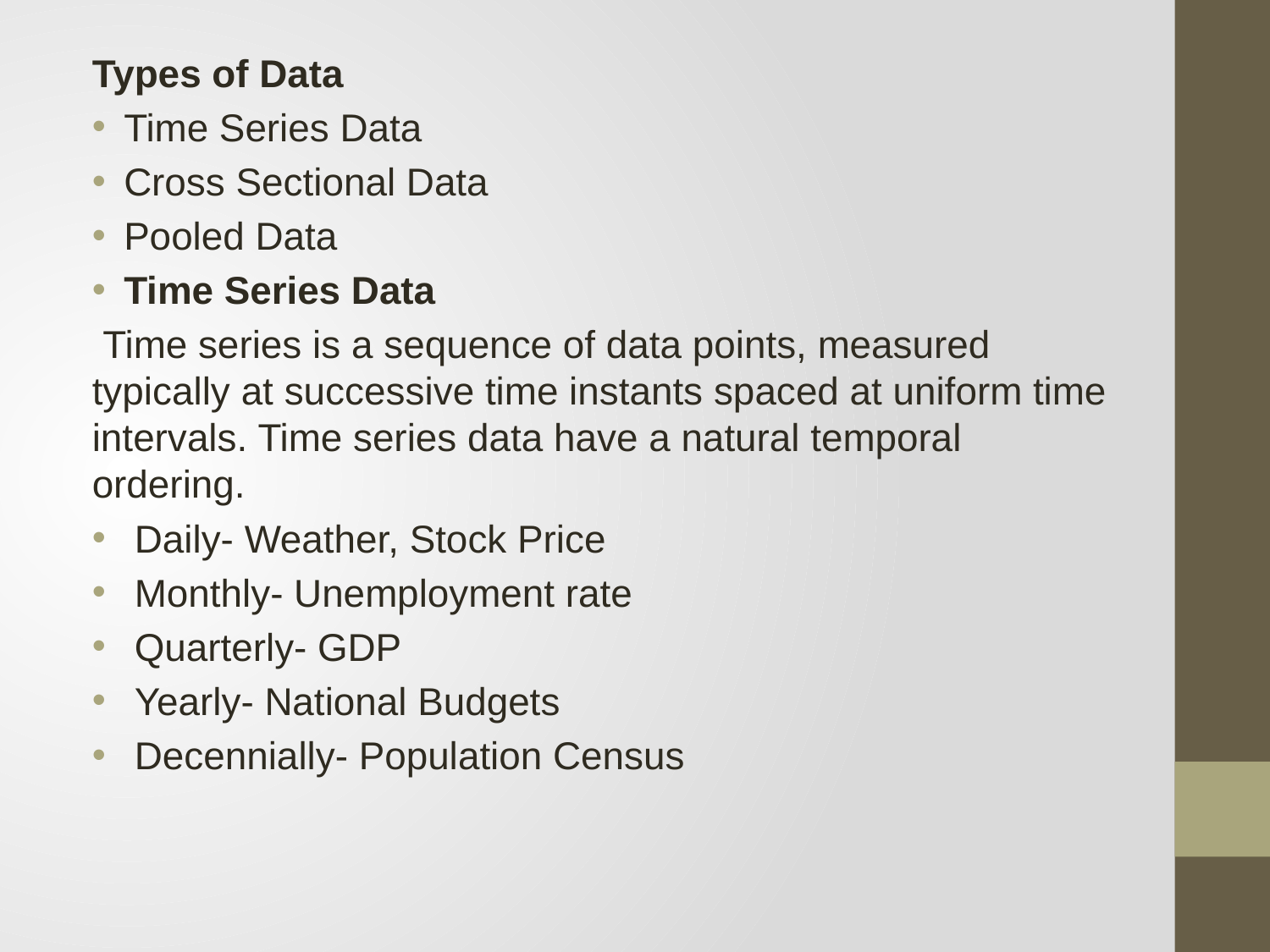

Types of Data
Time Series Data
Cross Sectional Data
Pooled Data
Time Series Data
 Time series is a sequence of data points, measured typically at successive time instants spaced at uniform time intervals. Time series data have a natural temporal ordering.
 Daily- Weather, Stock Price
 Monthly- Unemployment rate
 Quarterly- GDP
 Yearly- National Budgets
 Decennially- Population Census